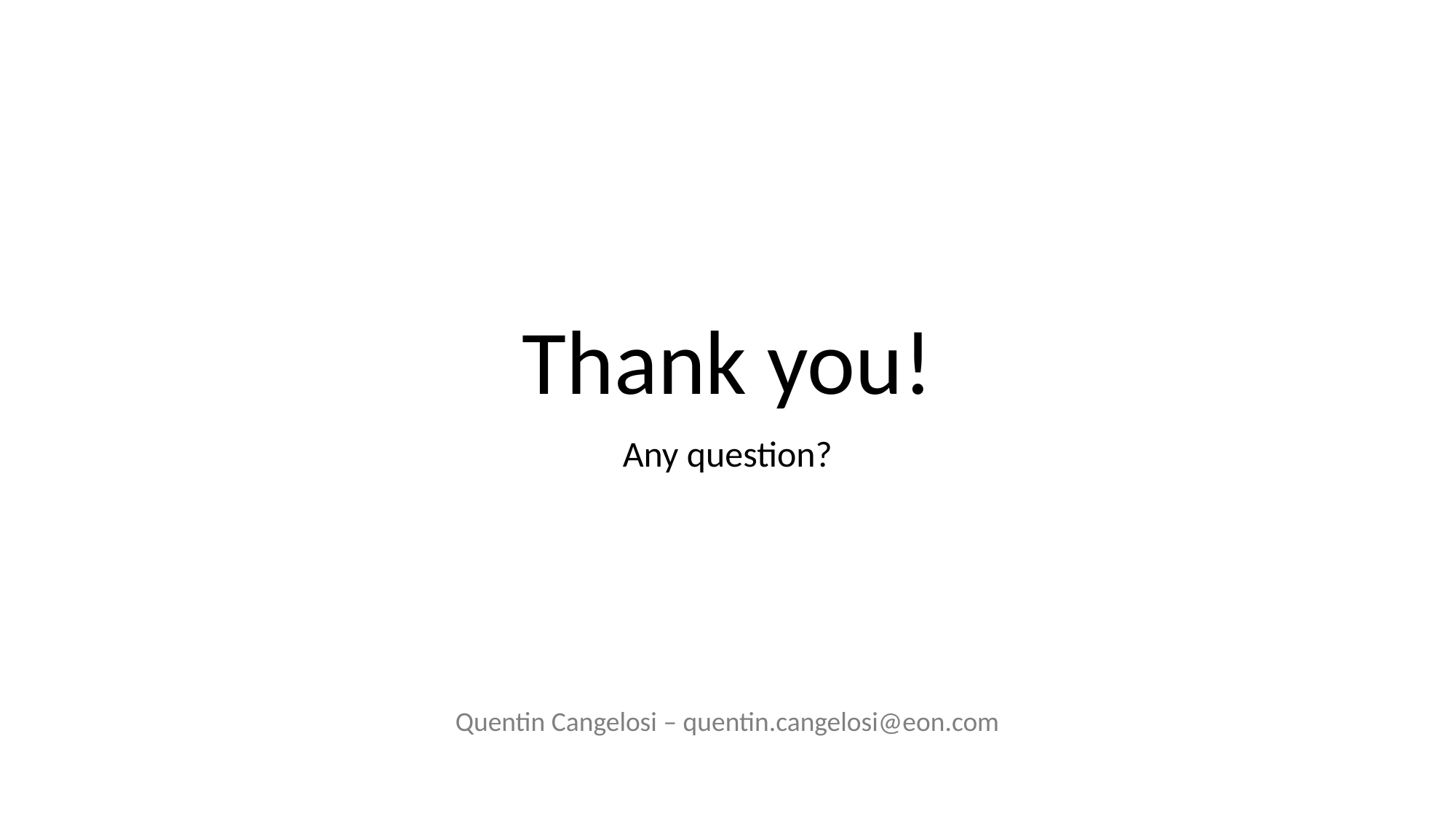

# Thank you!
Any question?

Quentin Cangelosi – quentin.cangelosi@eon.com